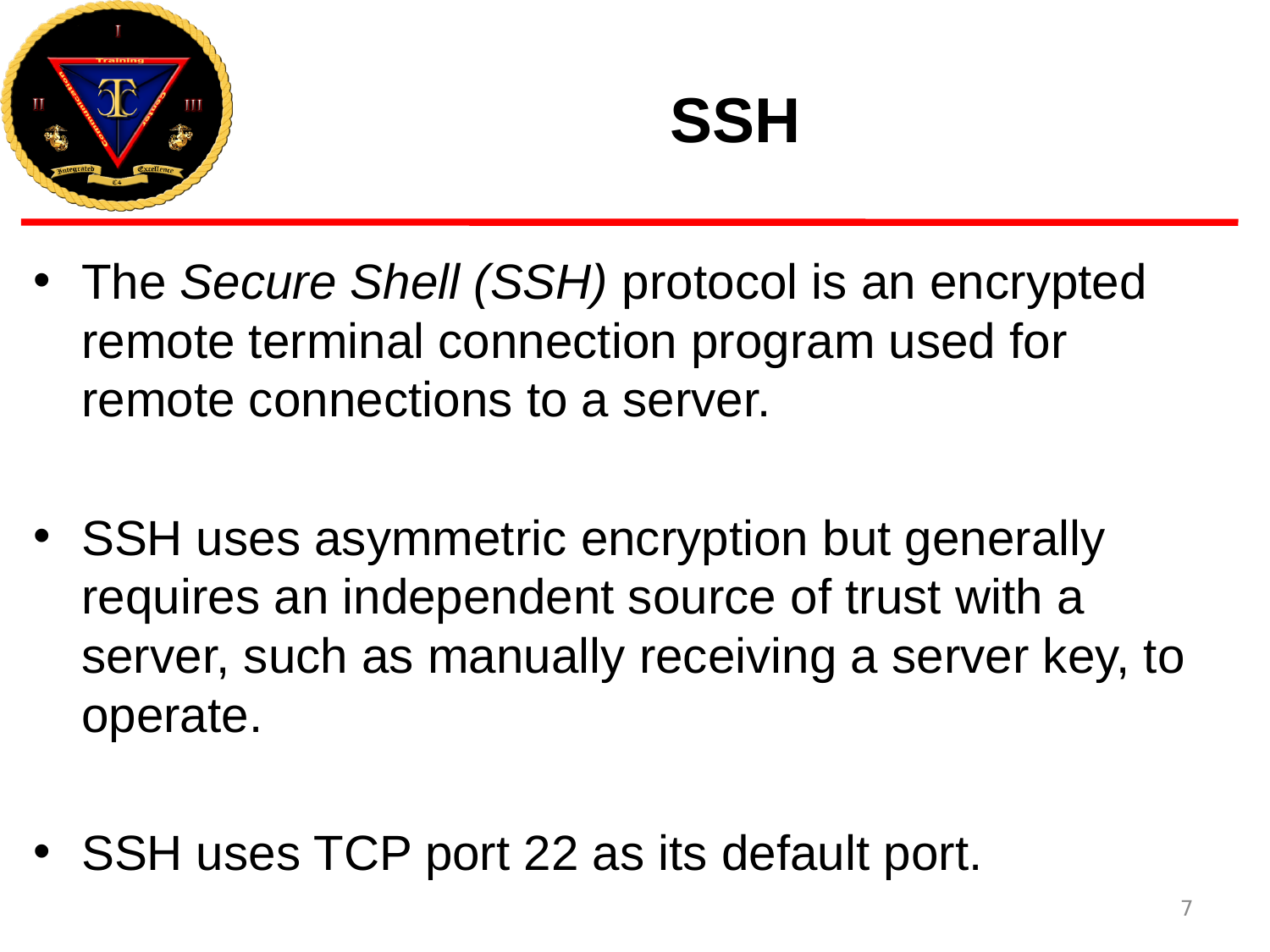

# SSH
The Secure Shell (SSH) protocol is an encrypted remote terminal connection program used for remote connections to a server.

SSH uses asymmetric encryption but generally requires an independent source of trust with a server, such as manually receiving a server key, to operate.

SSH uses TCP port 22 as its default port.
7